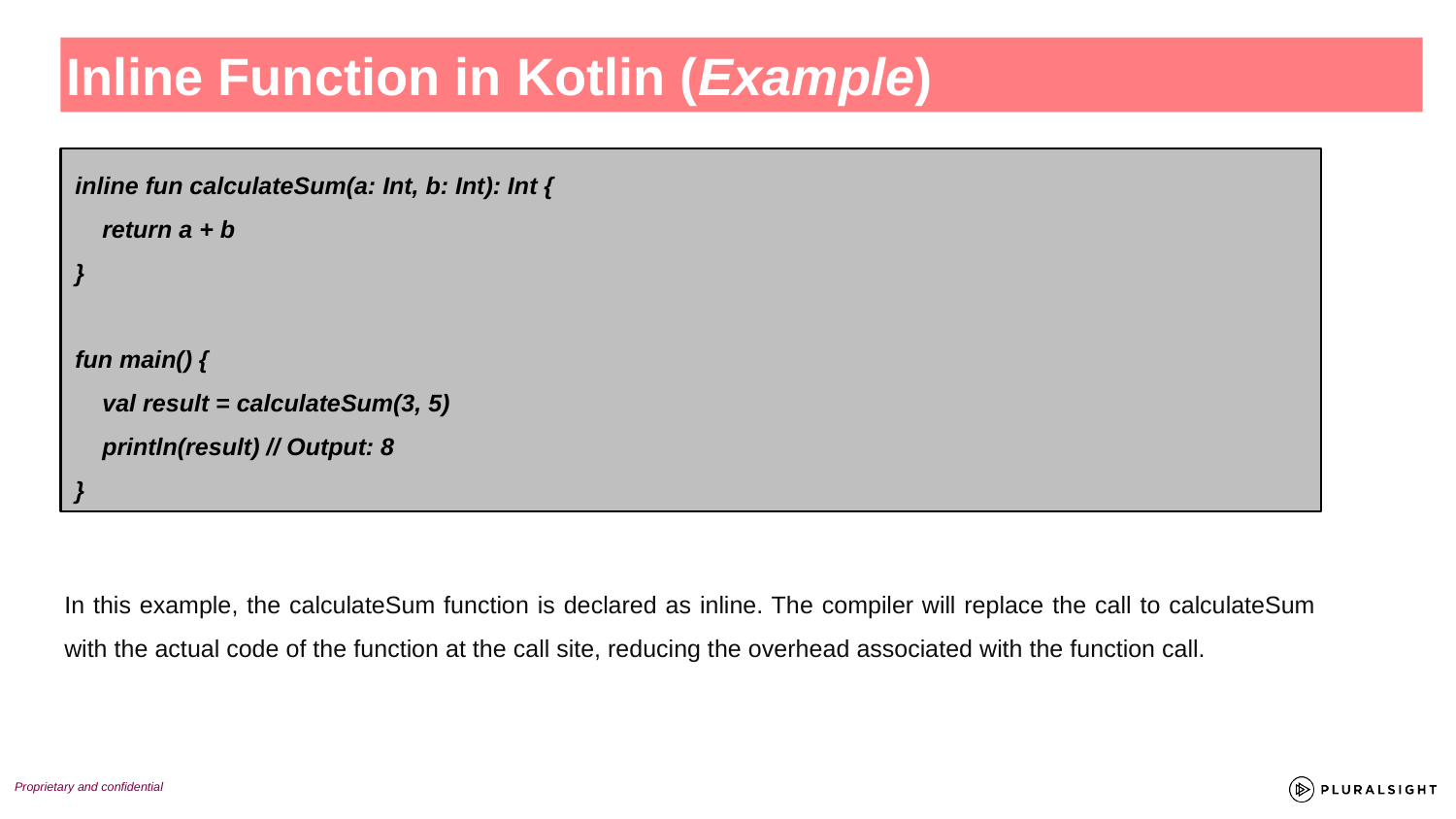

Inline Function in Kotlin (Example)
inline fun calculateSum(a: Int, b: Int): Int {
    return a + b
}

fun main() {
    val result = calculateSum(3, 5)
    println(result) // Output: 8
}
In this example, the calculateSum function is declared as inline. The compiler will replace the call to calculateSum with the actual code of the function at the call site, reducing the overhead associated with the function call.